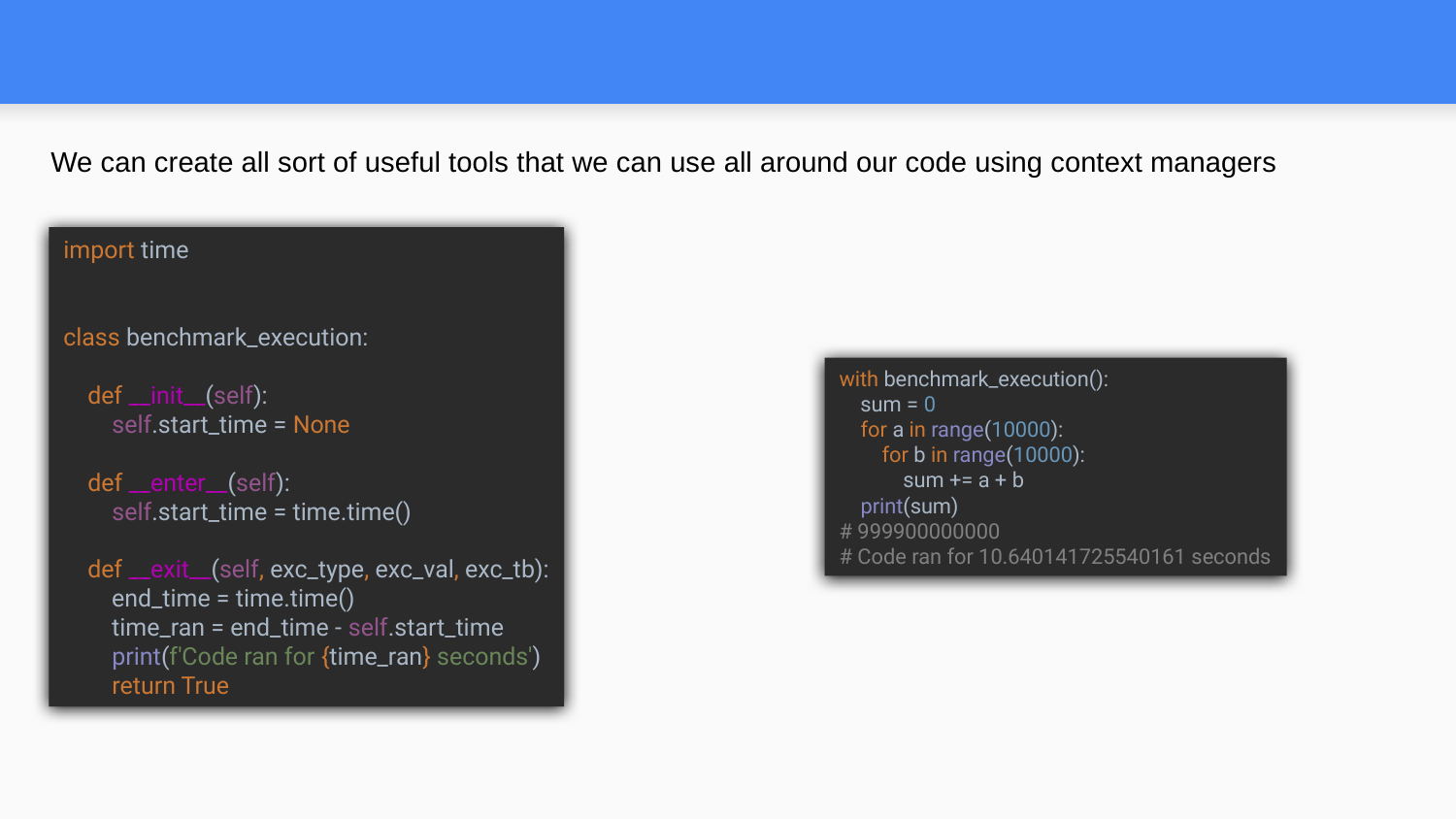

#
We can create all sort of useful tools that we can use all around our code using context managers
import time
class benchmark_execution:
    def __init__(self):
        self.start_time = None
    def __enter__(self):
        self.start_time = time.time()
    def __exit__(self, exc_type, exc_val, exc_tb):
        end_time = time.time()
        time_ran = end_time - self.start_time
        print(f'Code ran for {time_ran} seconds')
        return True
with benchmark_execution():
    sum = 0
    for a in range(10000):
        for b in range(10000):
            sum += a + b
    print(sum)
# 999900000000
# Code ran for 10.640141725540161 seconds